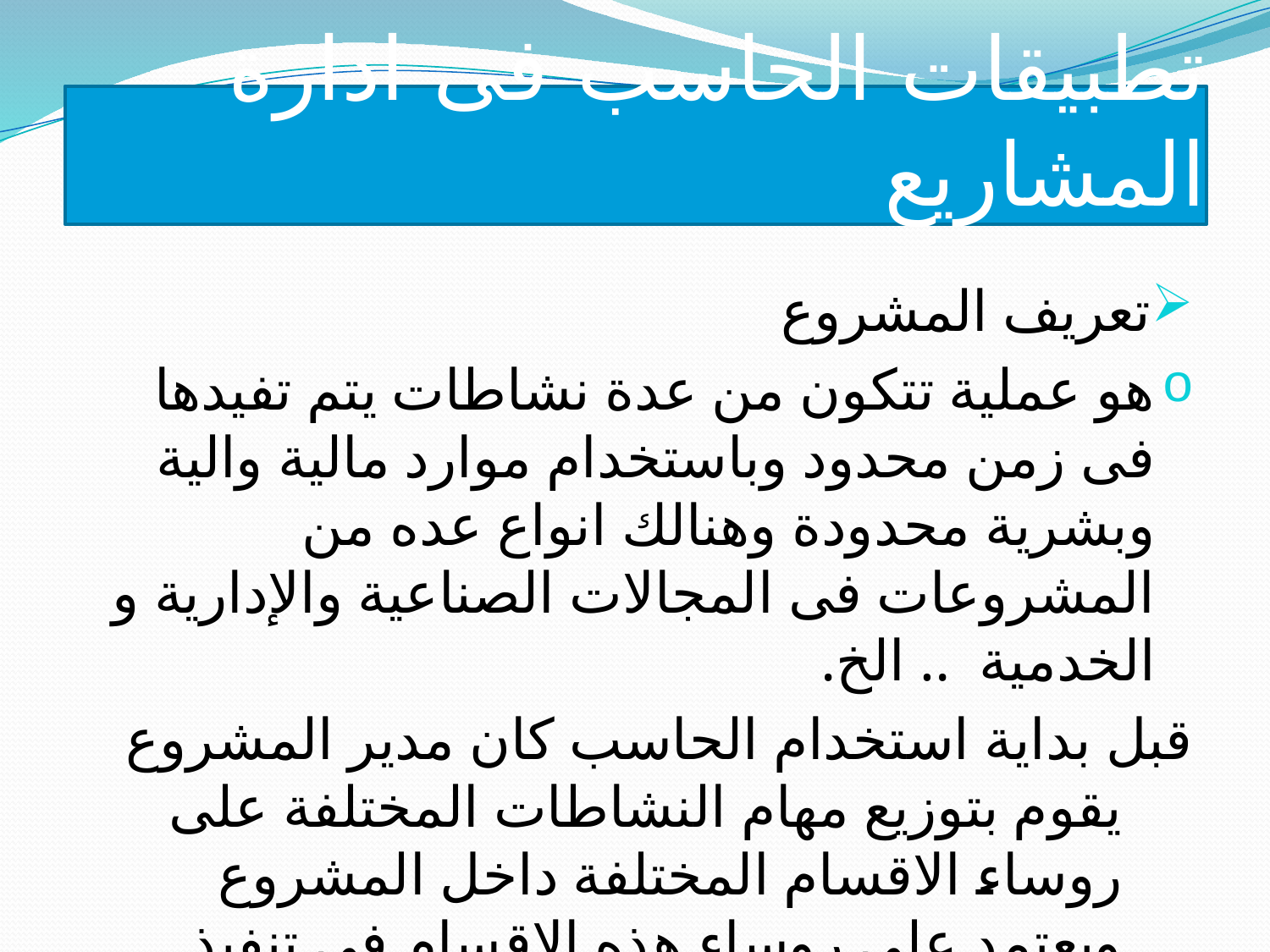

# تطبيقات الحاسب فى ادارة المشاريع
تعريف المشروع
هو عملية تتكون من عدة نشاطات يتم تفيدها فى زمن محدود وباستخدام موارد مالية والية وبشرية محدودة وهنالك انواع عده من المشروعات فى المجالات الصناعية والإدارية و الخدمية  .. الخ.
قبل بداية استخدام الحاسب كان مدير المشروع يقوم بتوزيع مهام النشاطات المختلفة على روساء الاقسام المختلفة داخل المشروع ويعتمد على روساء هذه الاقسام فى تنفيذ مهام المخصصه لها وكان العيب الرئيسى في هذه الطريقة